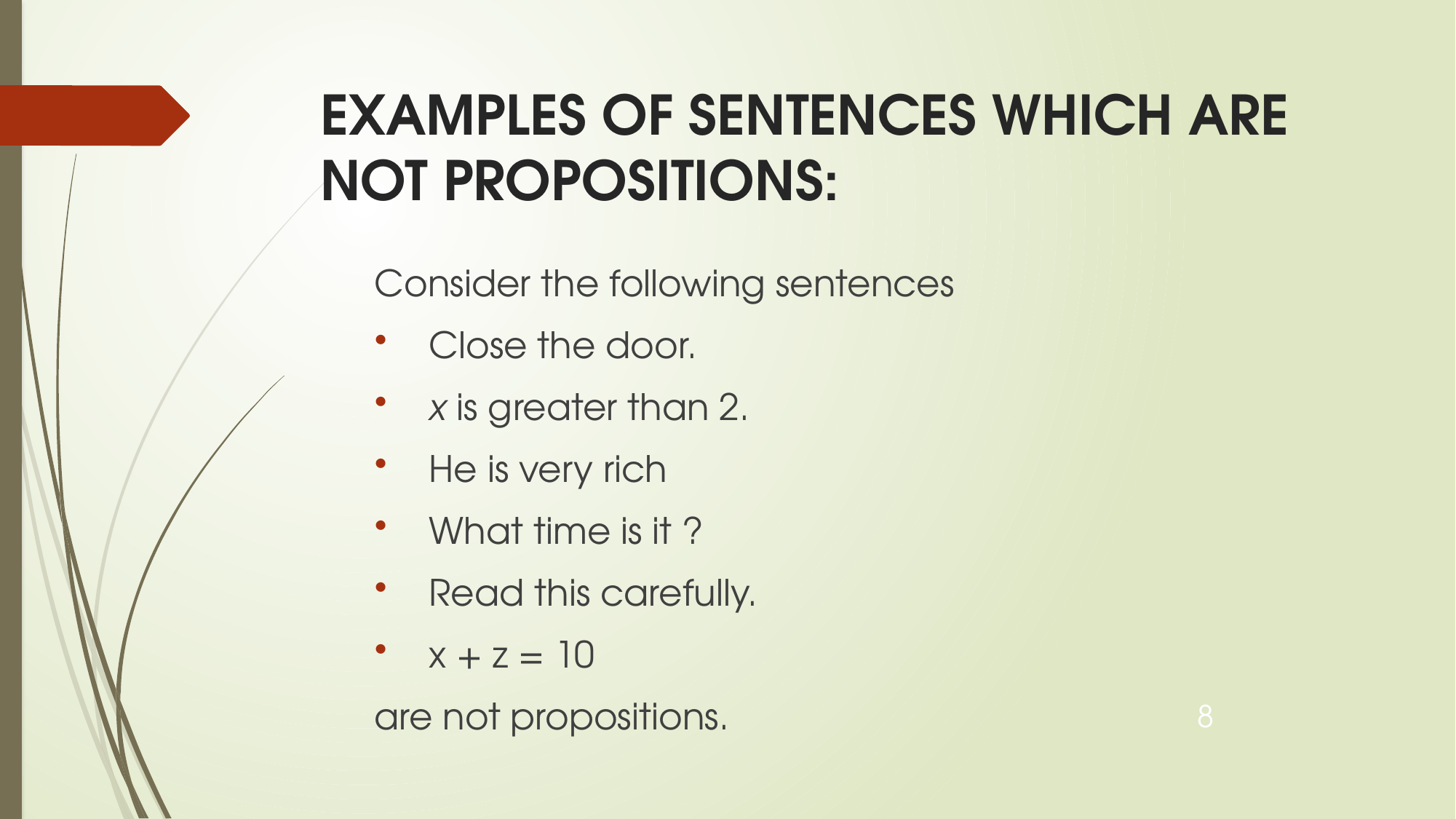

# EXAMPLES OF SENTENCES WHICH ARE NOT PROPOSITIONS:
Consider the following sentences
Close the door.
x is greater than 2.
He is very rich
What time is it ?
Read this carefully.
x + z = 10
are not propositions.

8